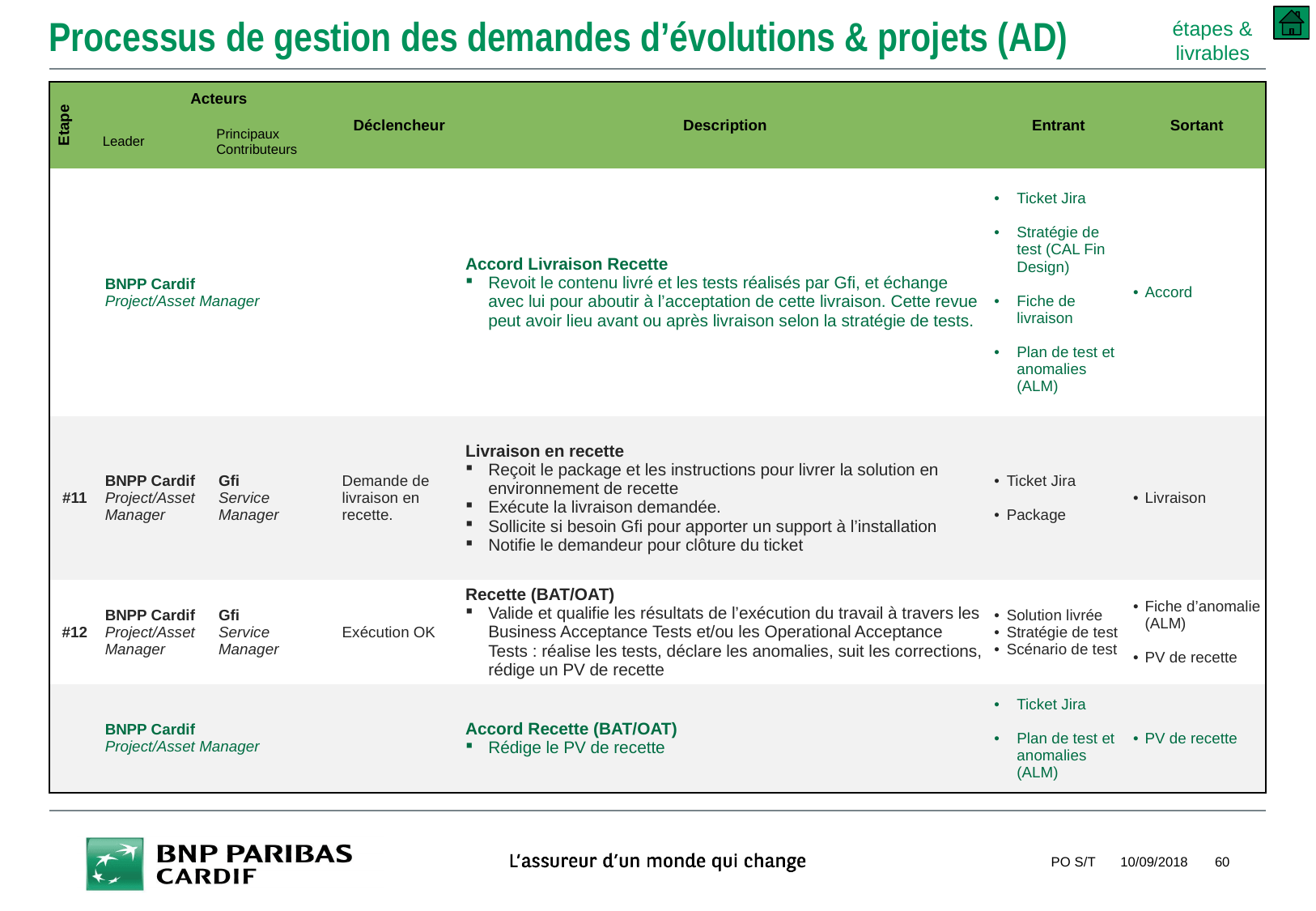

# Processus de gestion des demandes d’évolutions & projets (AD)
étapes & livrables
| Etape | Acteurs |  | Déclencheur | Description | Entrant | Sortant |
| --- | --- | --- | --- | --- | --- | --- |
|  | Leader | Principaux Contributeurs |  |  |  |  |
|  | BNPP Cardif Project/Asset Manager |  |  | Accord Livraison Recette Revoit le contenu livré et les tests réalisés par Gfi, et échange avec lui pour aboutir à l’acceptation de cette livraison. Cette revue peut avoir lieu avant ou après livraison selon la stratégie de tests. | Ticket Jira Stratégie de test (CAL Fin Design) Fiche de livraison Plan de test et anomalies (ALM) | Accord |
| #11 | BNPP Cardif Project/Asset Manager | Gfi Service Manager | Demande de livraison en recette. | Livraison en recette Reçoit le package et les instructions pour livrer la solution en environnement de recette Exécute la livraison demandée. Sollicite si besoin Gfi pour apporter un support à l’installation Notifie le demandeur pour clôture du ticket | Ticket Jira Package | Livraison |
| #12 | BNPP Cardif Project/Asset Manager | Gfi Service Manager | Exécution OK | Recette (BAT/OAT) Valide et qualifie les résultats de l’exécution du travail à travers les Business Acceptance Tests et/ou les Operational Acceptance Tests : réalise les tests, déclare les anomalies, suit les corrections, rédige un PV de recette | Solution livrée Stratégie de test Scénario de test | Fiche d’anomalie (ALM) PV de recette |
|  | BNPP Cardif Project/Asset Manager |  |  | Accord Recette (BAT/OAT) Rédige le PV de recette | Ticket Jira Plan de test et anomalies (ALM) | PV de recette |
PO S/T
10/09/2018
60